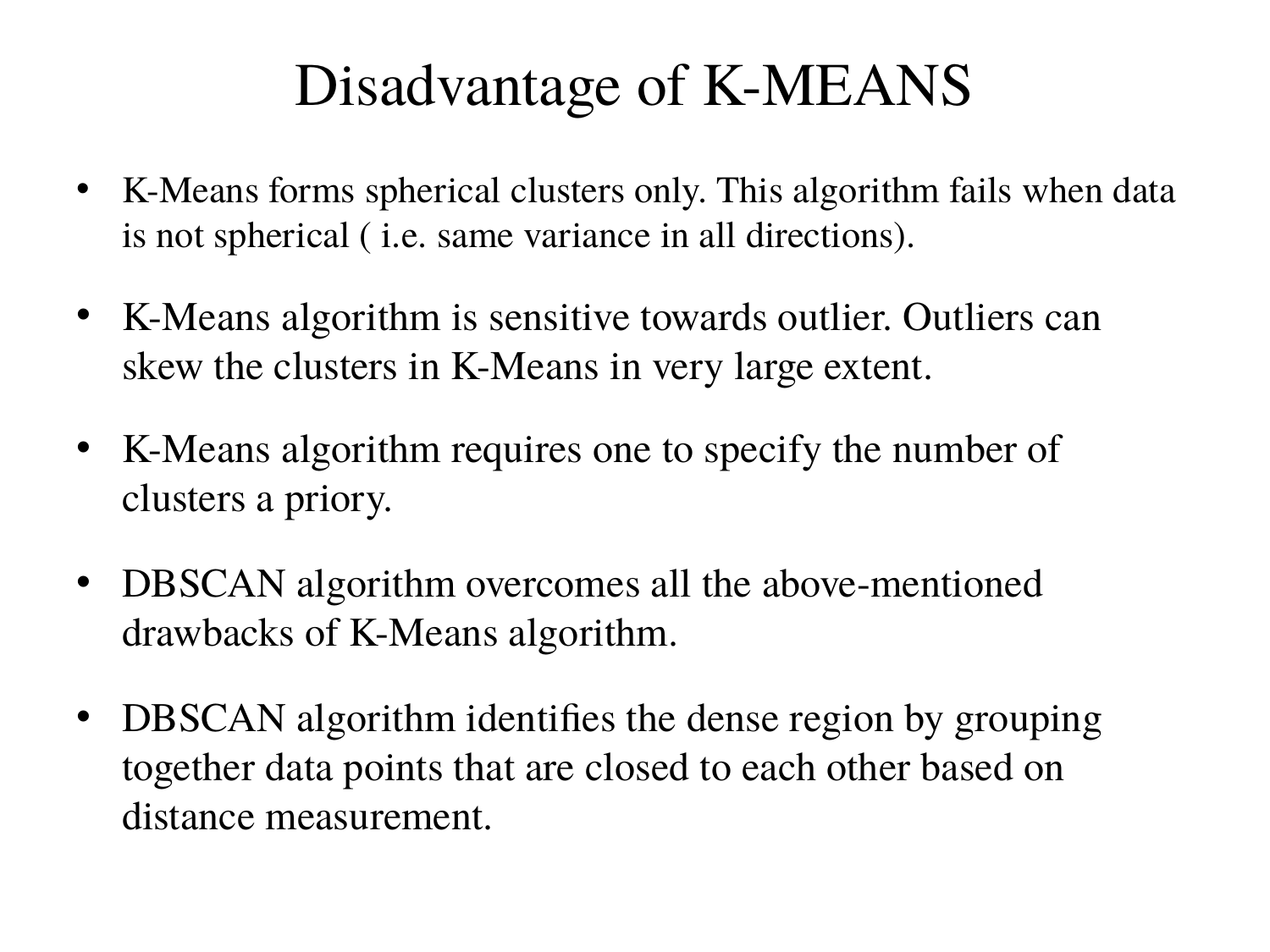

# Disadvantage of K-MEANS
K-Means forms spherical clusters only. This algorithm fails when data is not spherical ( i.e. same variance in all directions).

K-Means algorithm is sensitive towards outlier. Outliers can skew the clusters in K-Means in very large extent.

K-Means algorithm requires one to specify the number of clusters a priory.

DBSCAN algorithm overcomes all the above-mentioned drawbacks of K-Means algorithm.

DBSCAN algorithm identifies the dense region by grouping together data points that are closed to each other based on distance measurement.